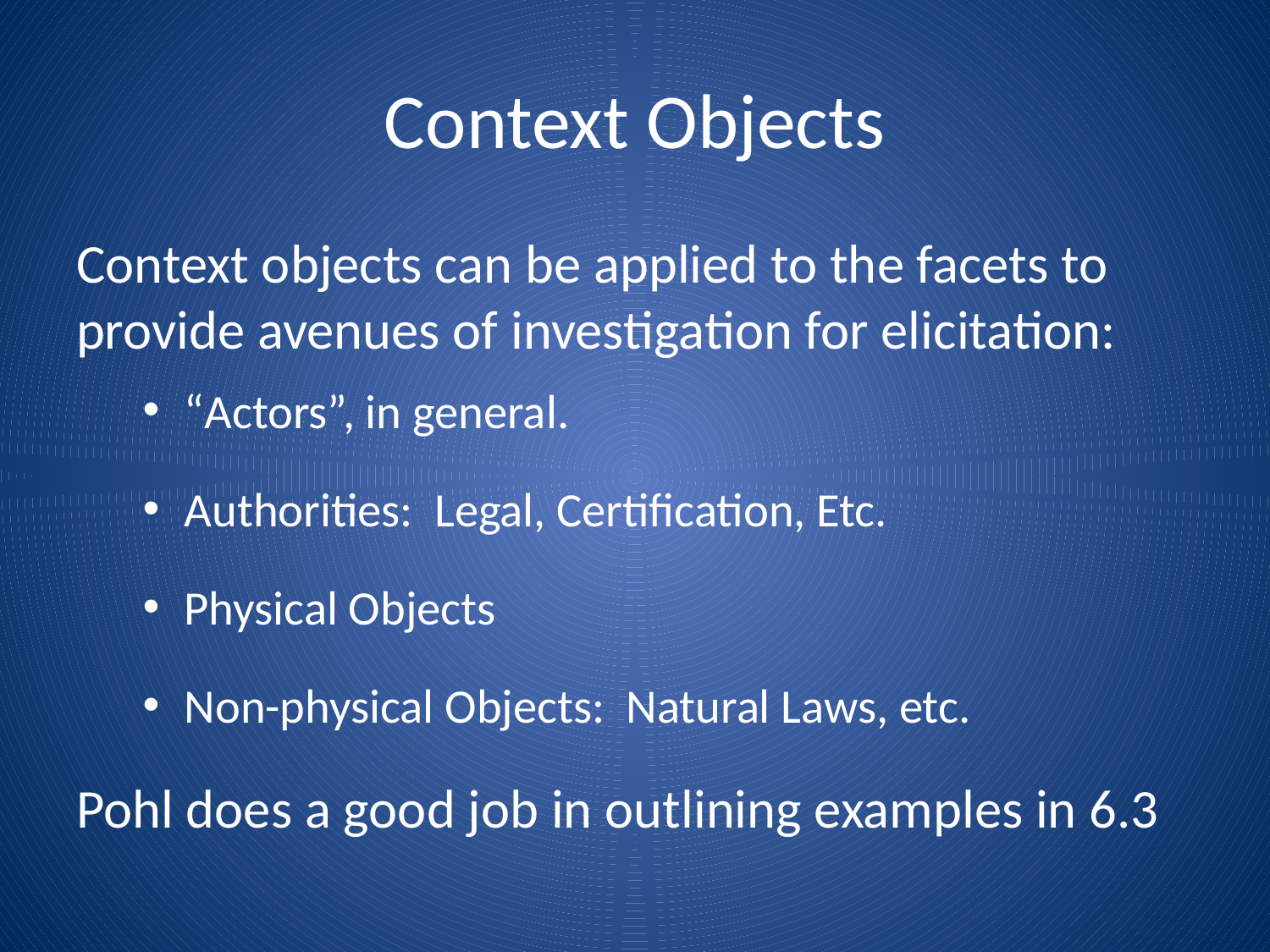

# Context Objects
Context objects can be applied to the facets to provide avenues of investigation for elicitation:
“Actors”, in general.
Authorities:  Legal, Certification, Etc.
Physical Objects
Non-physical Objects:  Natural Laws, etc.
Pohl does a good job in outlining examples in 6.3